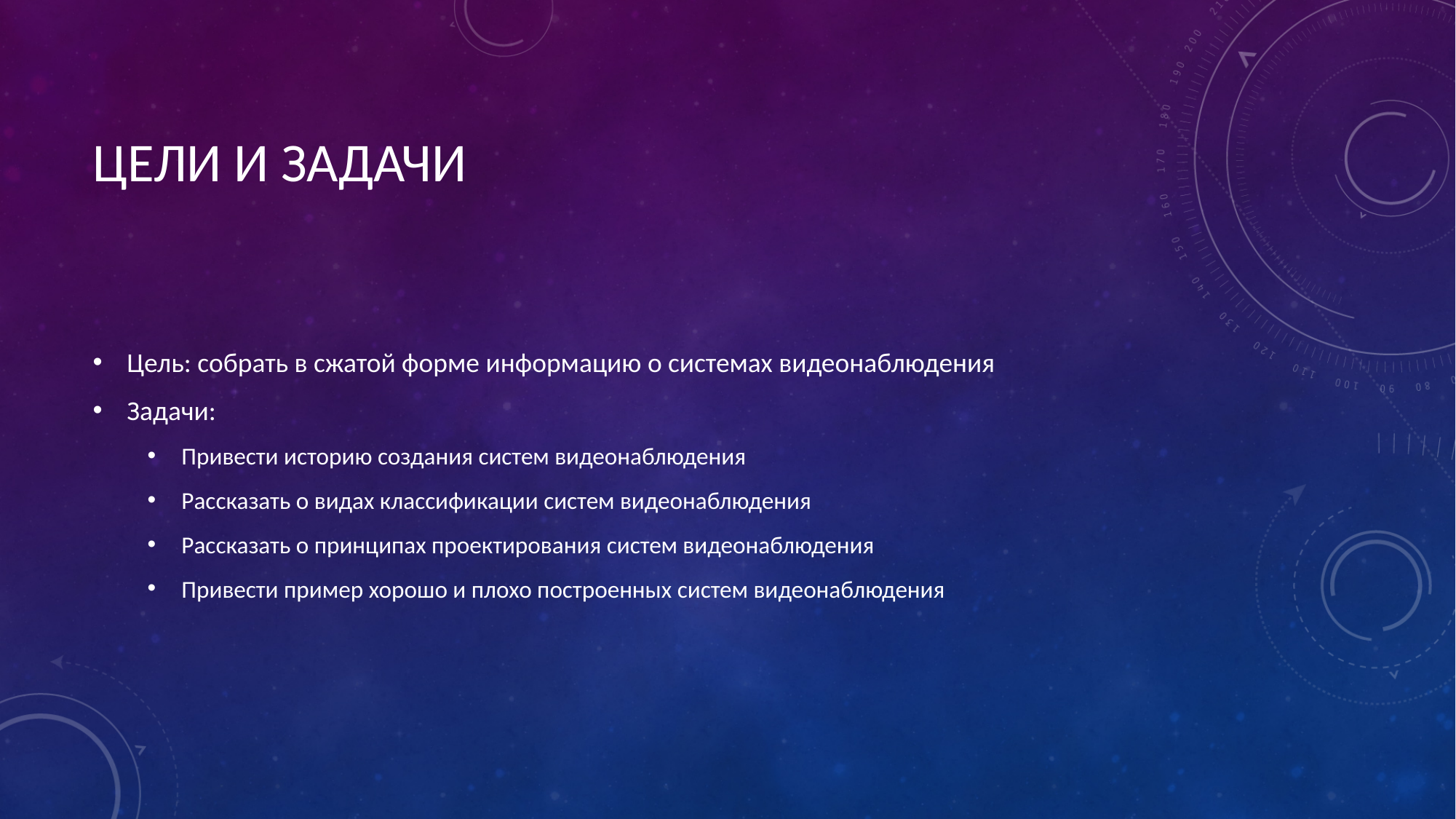

# Цели и задачи
Цель: собрать в сжатой форме информацию о системах видеонаблюдения
Задачи:
Привести историю создания систем видеонаблюдения
Рассказать о видах классификации систем видеонаблюдения
Рассказать о принципах проектирования систем видеонаблюдения
Привести пример хорошо и плохо построенных систем видеонаблюдения